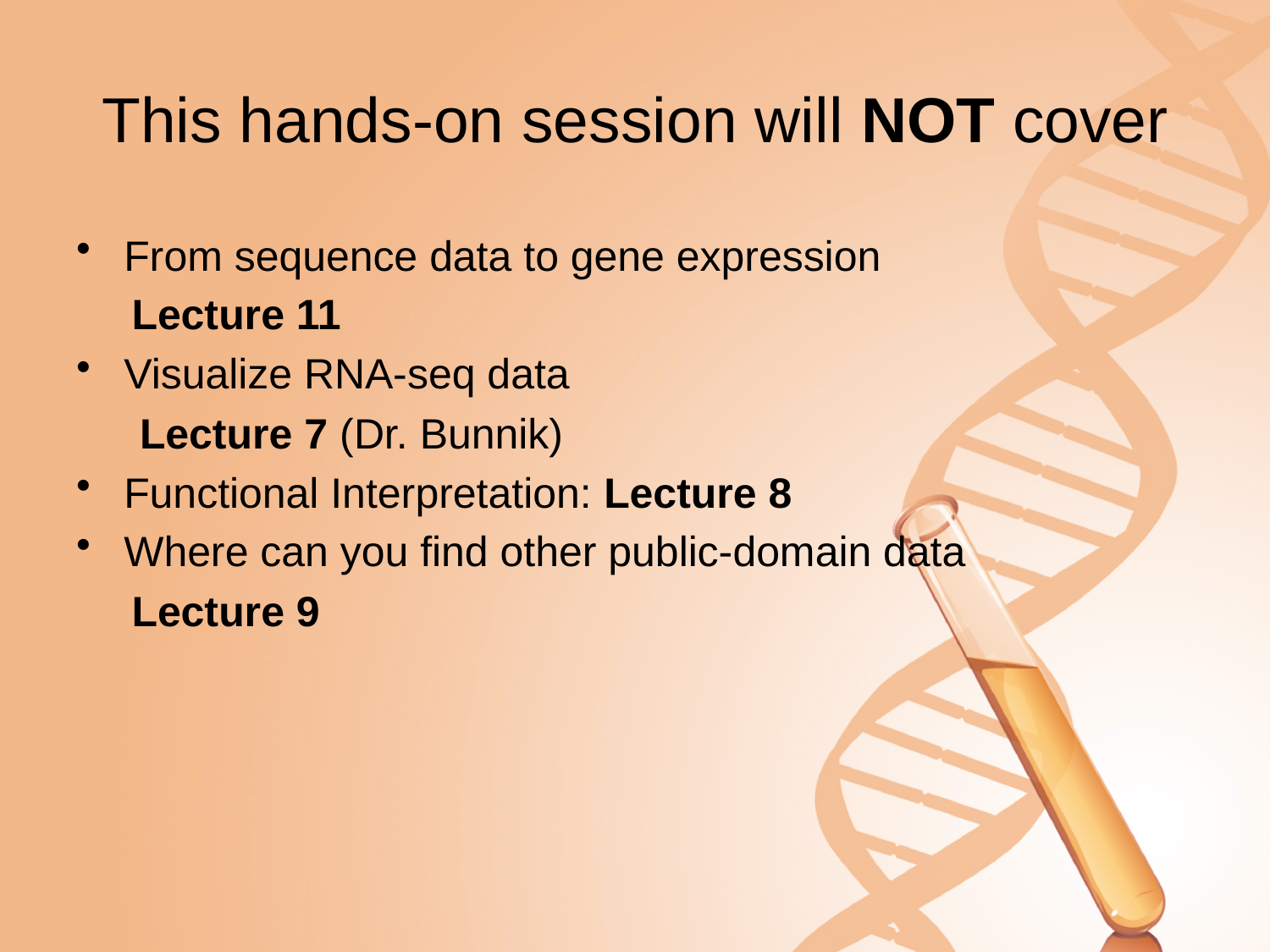

# This hands-on session will NOT cover
From sequence data to gene expression
Lecture 11
Visualize RNA-seq data
Lecture 7 (Dr. Bunnik)
Functional Interpretation: Lecture 8
Where can you find other public-domain data
Lecture 9